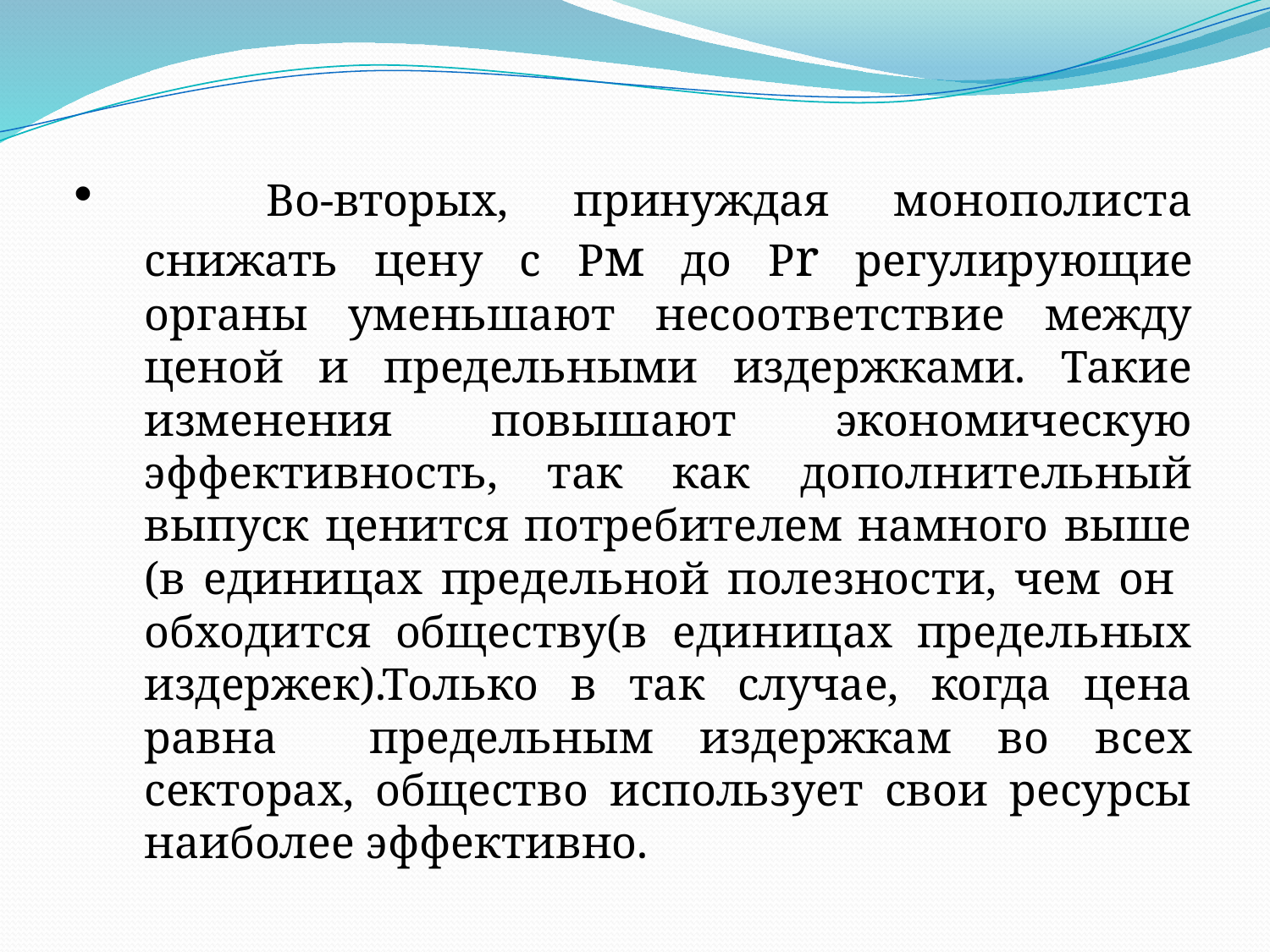

Во-вторых, принуждая монополиста снижать цену с Рм до Рr регулирующие органы уменьшают несоответствие между ценой и предельными издержками. Такие изменения повышают экономическую эффективность, так как дополнительный выпуск ценится потребителем намного выше (в единицах предельной полезности, чем он  обходится обществу(в единицах предельных издержек).Только в так случае, когда цена равна  предельным издержкам во всех секторах, общество использует свои ресурсы наиболее эффективно.